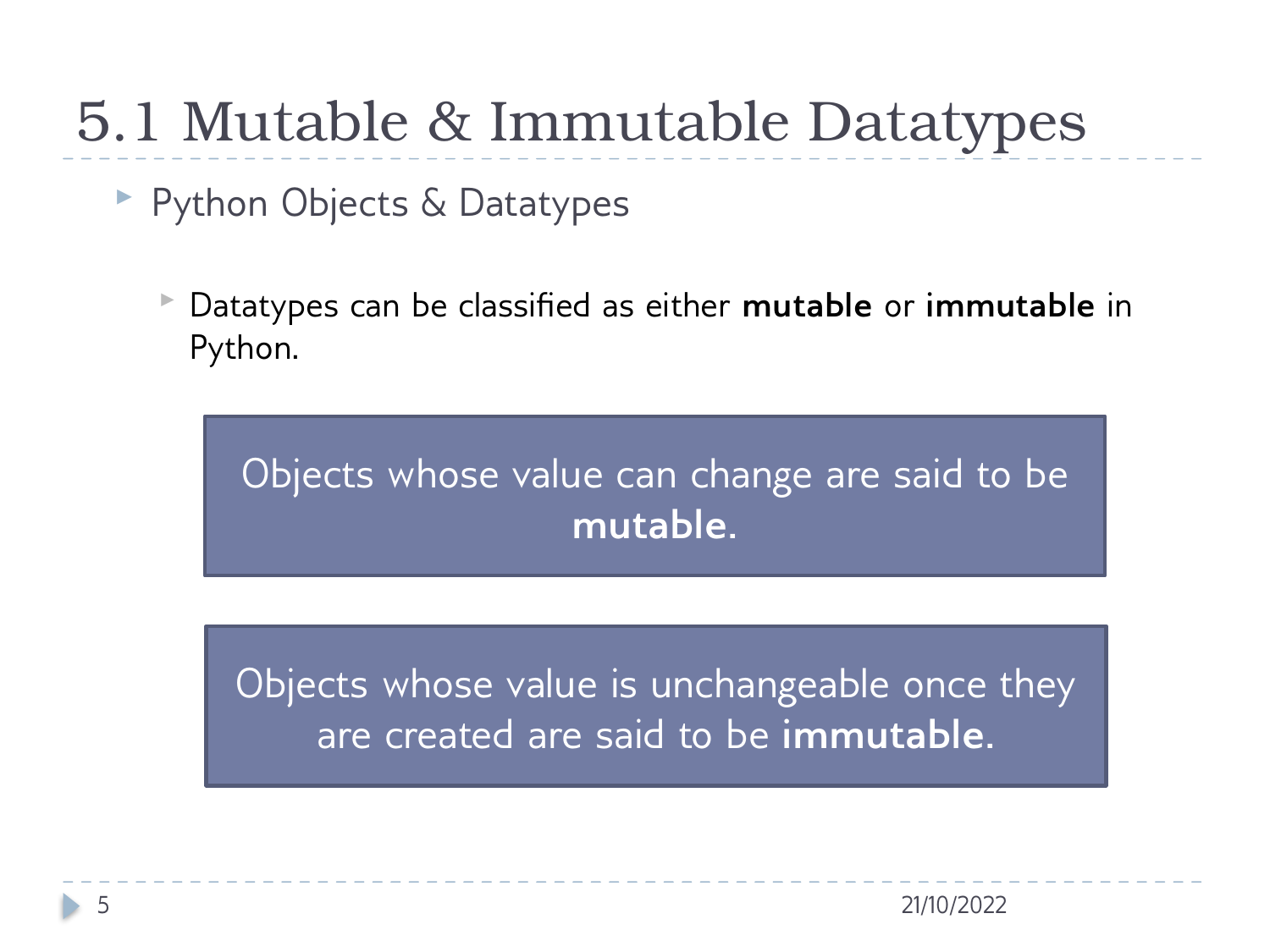

5.1 Mutable & Immutable Datatypes
Python Objects & Datatypes

Datatypes can be classified as either mutable or immutable in Python.

Objects whose value can change are said to be mutable.
Objects whose value is unchangeable once they are created are said to be immutable.
5
21/10/2022